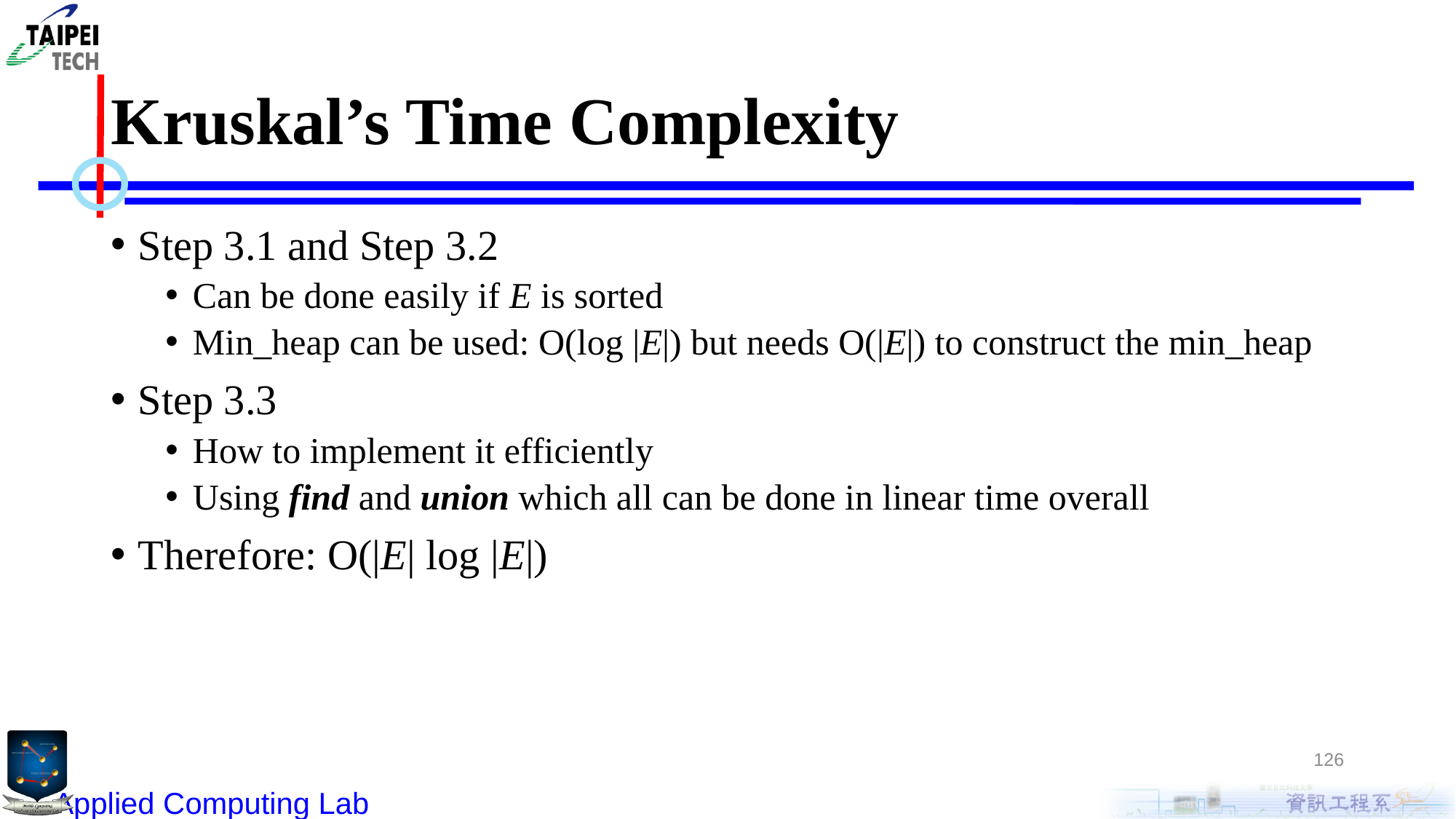

# Kruskal’s Time Complexity
Step 3.1 and Step 3.2
Can be done easily if E is sorted
Min_heap can be used: O(log |E|) but needs O(|E|) to construct the min_heap
Step 3.3
How to implement it efficiently
Using find and union which all can be done in linear time overall
Therefore: O(|E| log |E|)
126